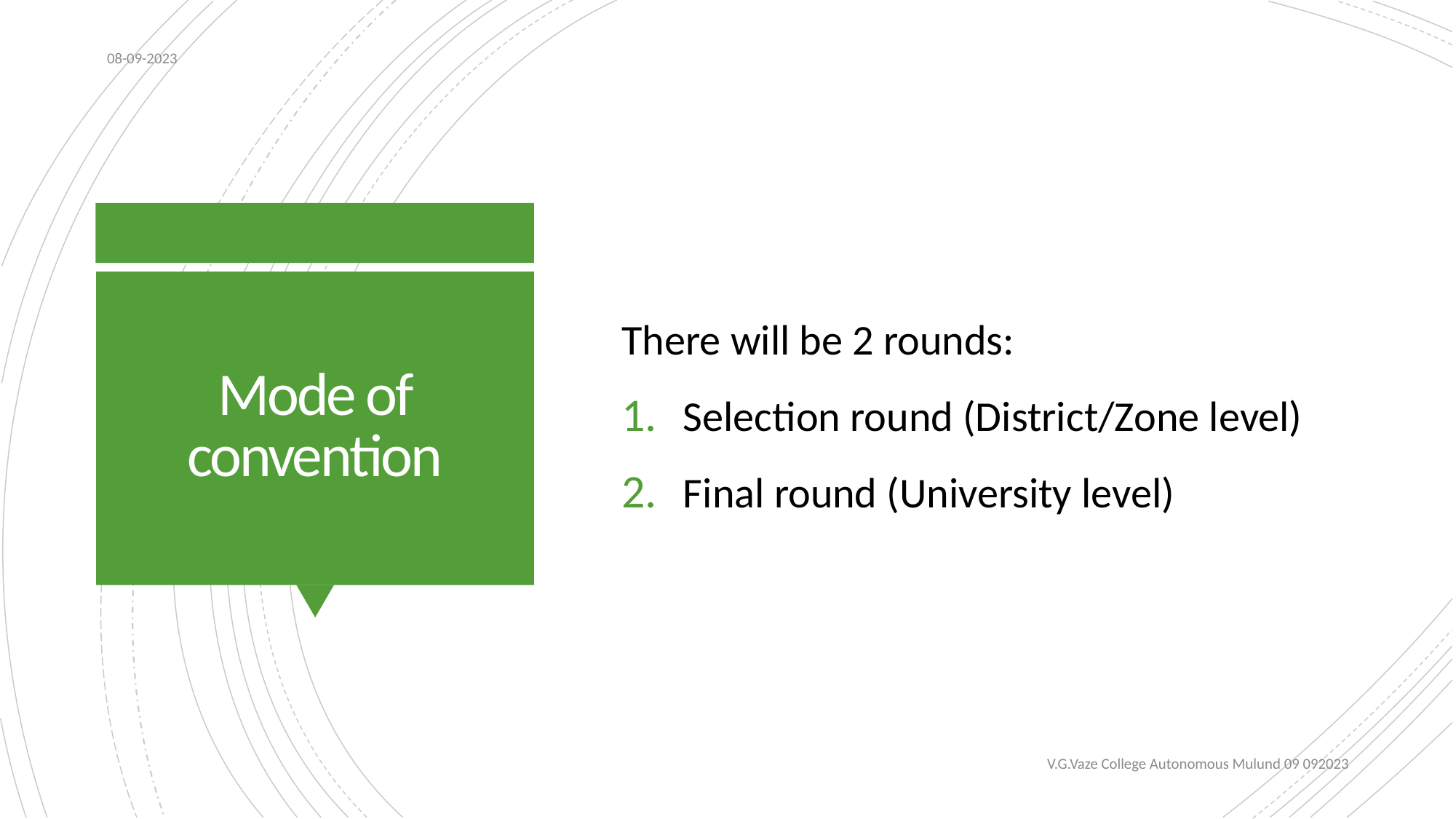

08-09-2023
There will be 2 rounds:
Selection round (District/Zone level)
Final round (University level)
# Mode of convention
V.G.Vaze College Autonomous Mulund 09 092023